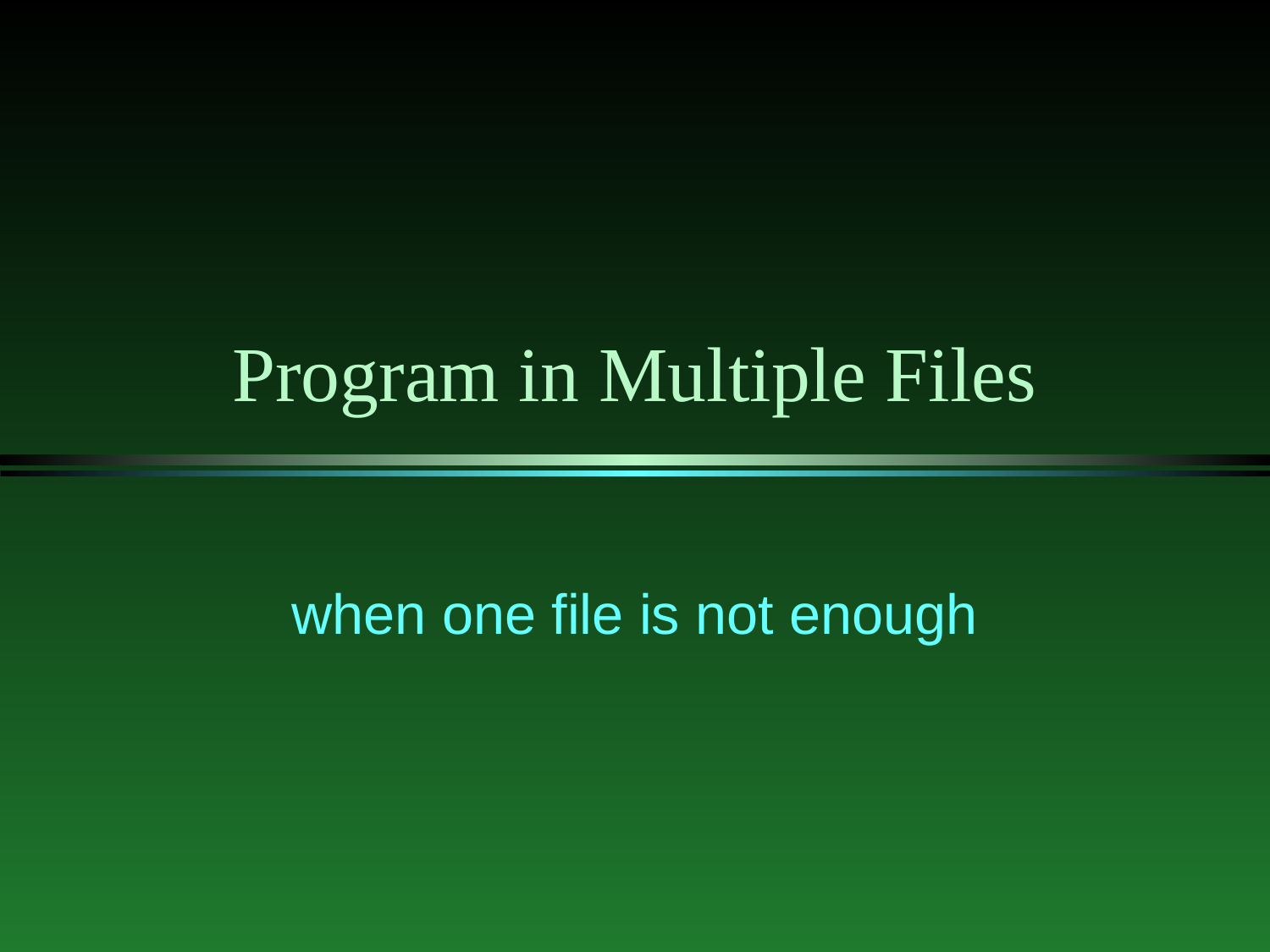

# Program in Multiple Files
when one file is not enough